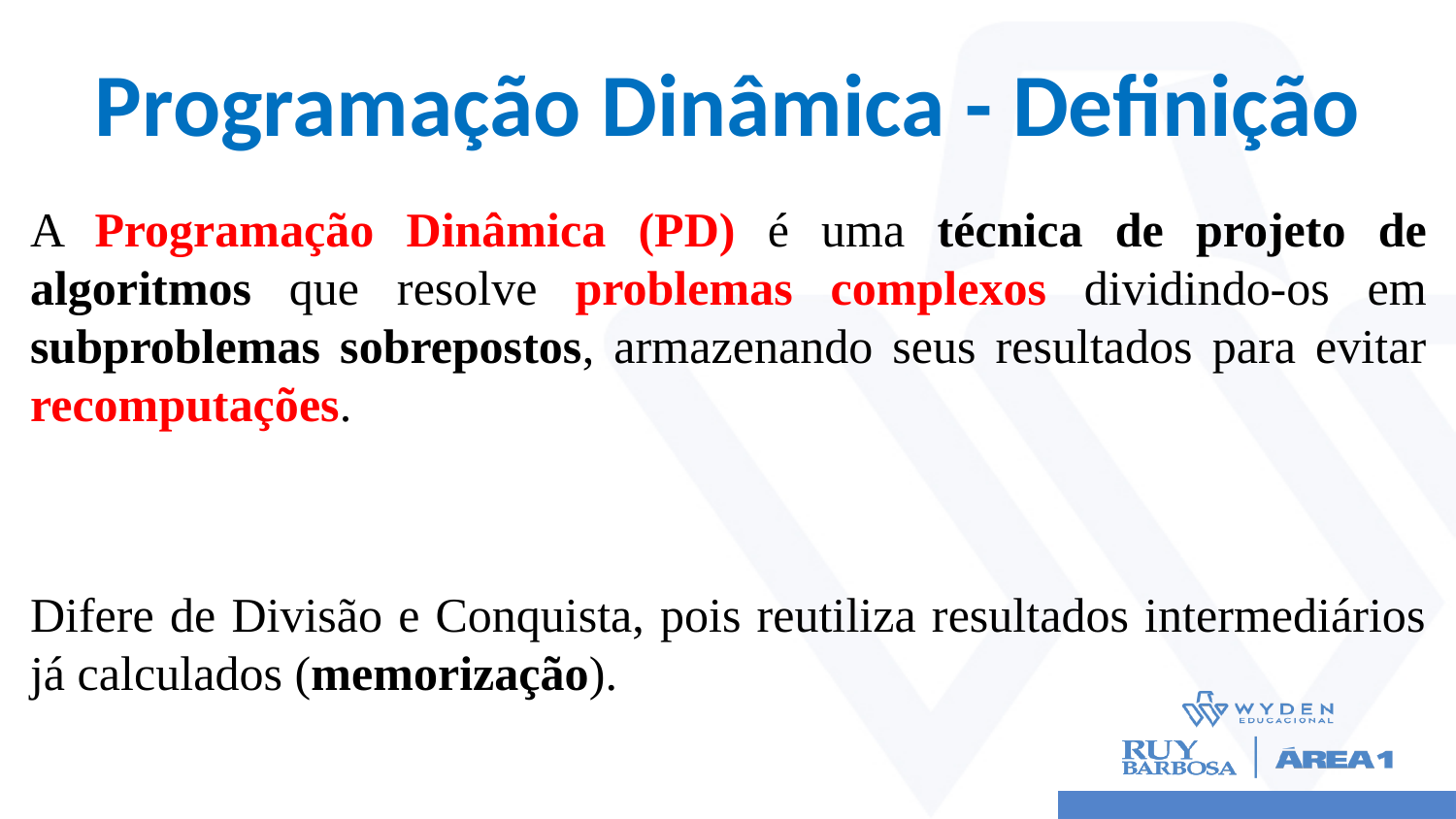

# Programação Dinâmica - Definição
A Programação Dinâmica (PD) é uma técnica de projeto de algoritmos que resolve problemas complexos dividindo-os em subproblemas sobrepostos, armazenando seus resultados para evitar recomputações.

Difere de Divisão e Conquista, pois reutiliza resultados intermediários já calculados (memorização).